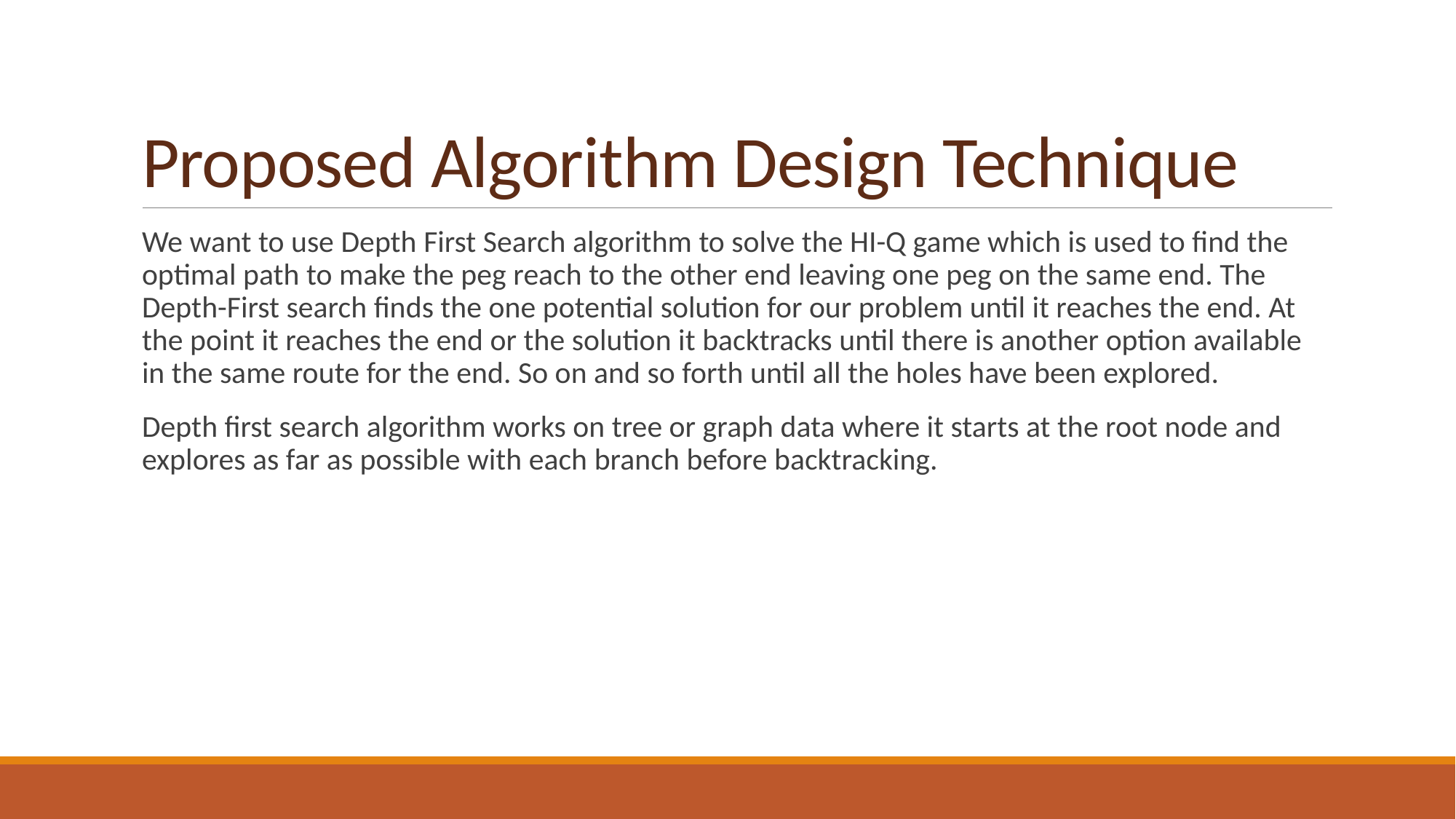

# Proposed Algorithm Design Technique
We want to use Depth First Search algorithm to solve the HI-Q game which is used to find the optimal path to make the peg reach to the other end leaving one peg on the same end. The Depth-First search finds the one potential solution for our problem until it reaches the end. At the point it reaches the end or the solution it backtracks until there is another option available in the same route for the end. So on and so forth until all the holes have been explored.
Depth first search algorithm works on tree or graph data where it starts at the root node and explores as far as possible with each branch before backtracking.